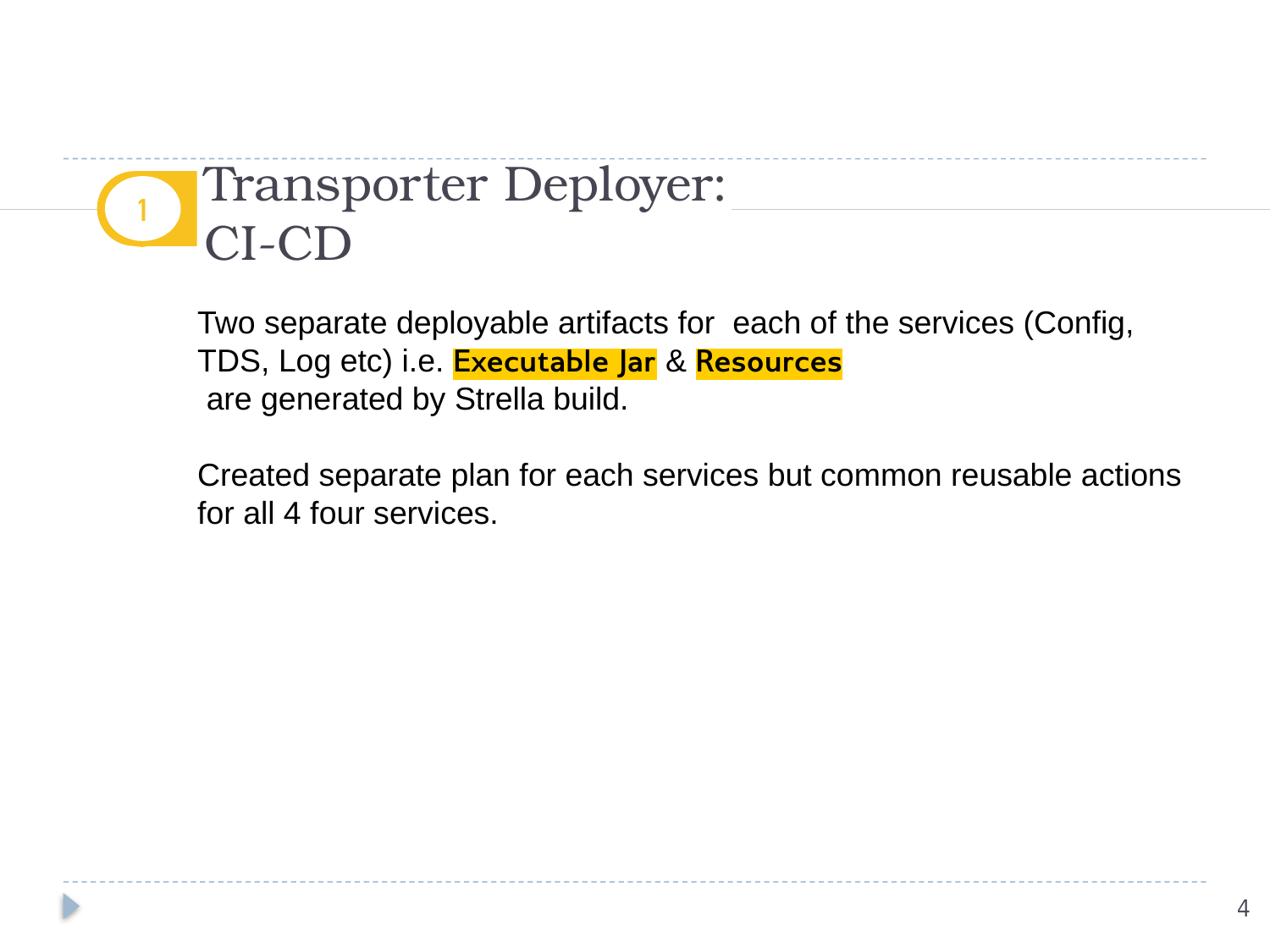

# Transporter Deployer: CI-CD
1

Two separate deployable artifacts for  each of the services (Config, TDS, Log etc) i.e. Executable Jar & Resources
 are generated by Strella build.

Created separate plan for each services but common reusable actions for all 4 four services.

4